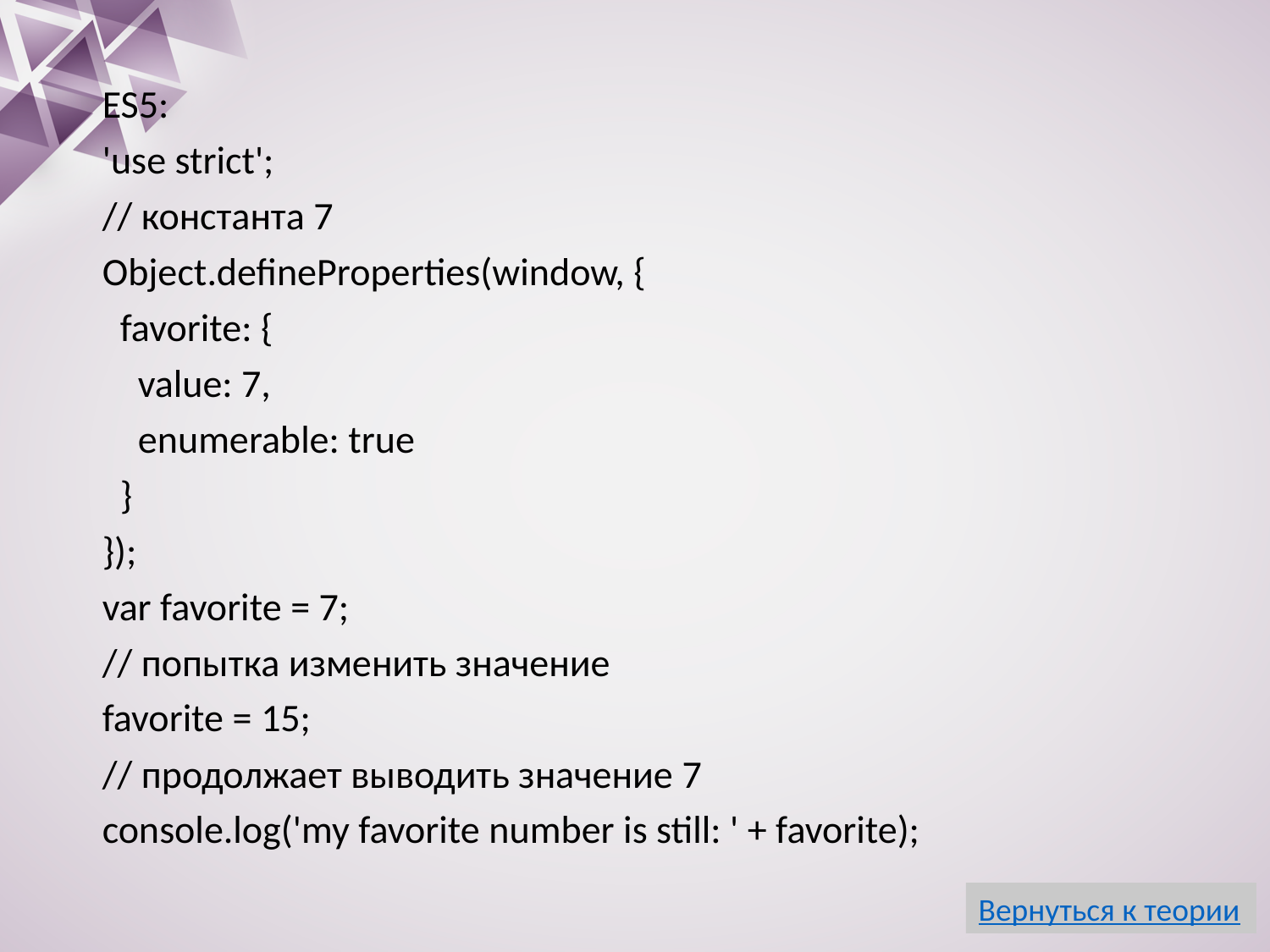

ES5:
'use strict';
// константа 7
Object.defineProperties(window, {
  favorite: {
    value: 7,
    enumerable: true
  }
});
var favorite = 7;
// попытка изменить значение
favorite = 15;
// продолжает выводить значение 7
console.log('my favorite number is still: ' + favorite);

Вернуться к теории